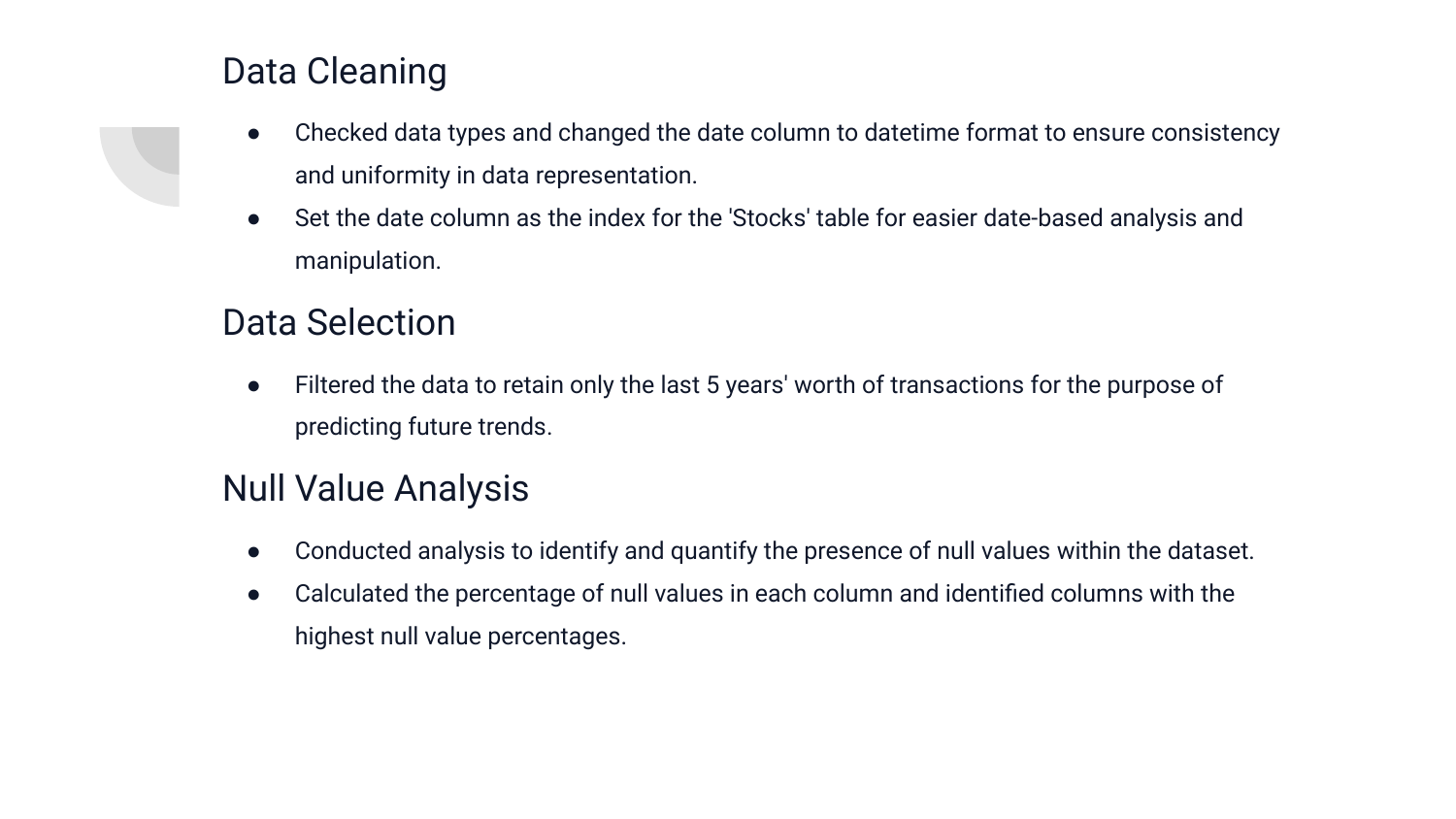

Data Cleaning
Checked data types and changed the date column to datetime format to ensure consistency and uniformity in data representation.
Set the date column as the index for the 'Stocks' table for easier date-based analysis and manipulation.
Data Selection
Filtered the data to retain only the last 5 years' worth of transactions for the purpose of predicting future trends.
Null Value Analysis
Conducted analysis to identify and quantify the presence of null values within the dataset.
Calculated the percentage of null values in each column and identified columns with the highest null value percentages.